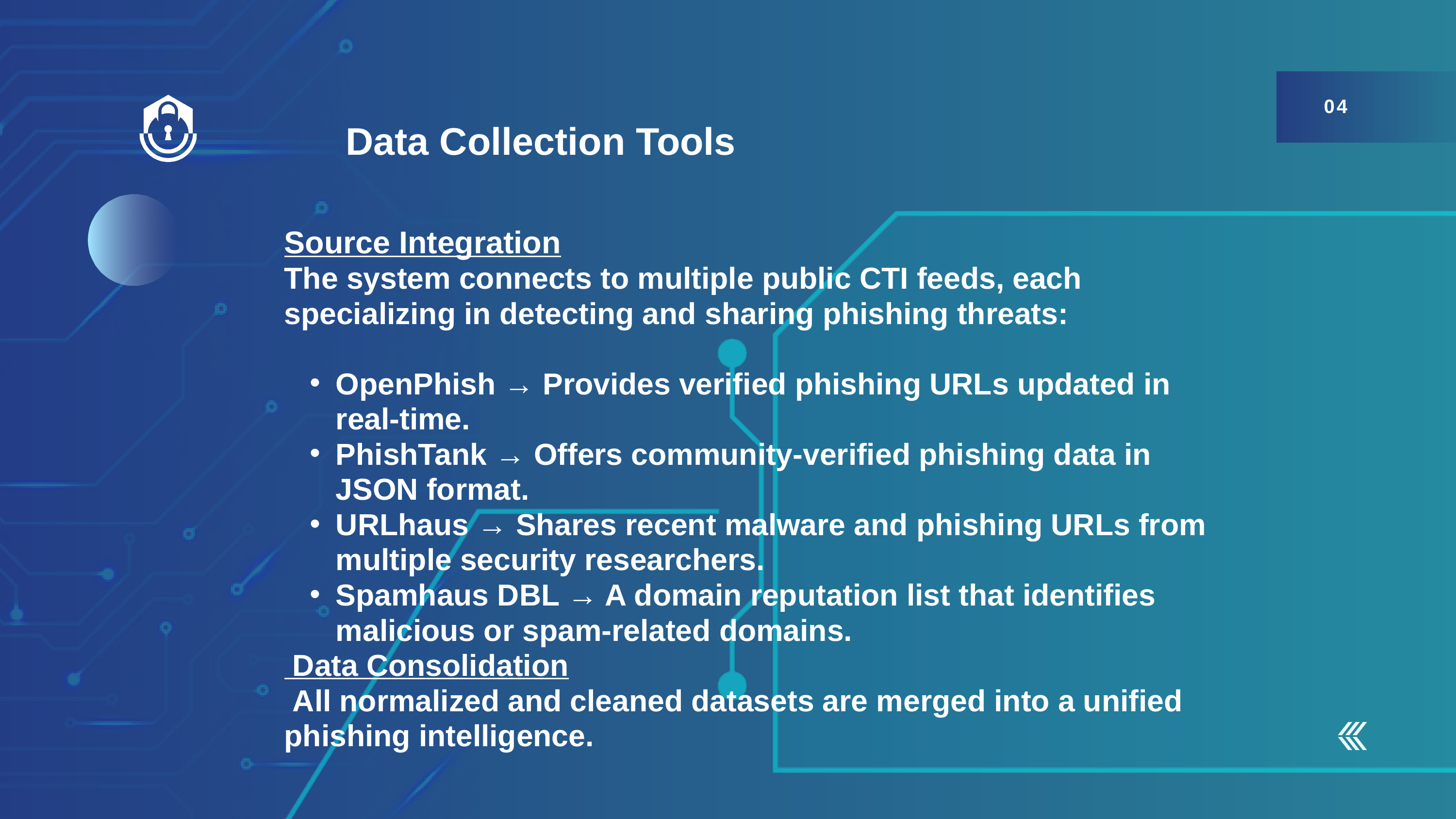

04
 Data Collection Tools

Source Integration
The system connects to multiple public CTI feeds, each specializing in detecting and sharing phishing threats:

OpenPhish → Provides verified phishing URLs updated in real-time.
PhishTank → Offers community-verified phishing data in JSON format.
URLhaus → Shares recent malware and phishing URLs from multiple security researchers.
Spamhaus DBL → A domain reputation list that identifies malicious or spam-related domains.
 Data Consolidation
 All normalized and cleaned datasets are merged into a unified phishing intelligence.